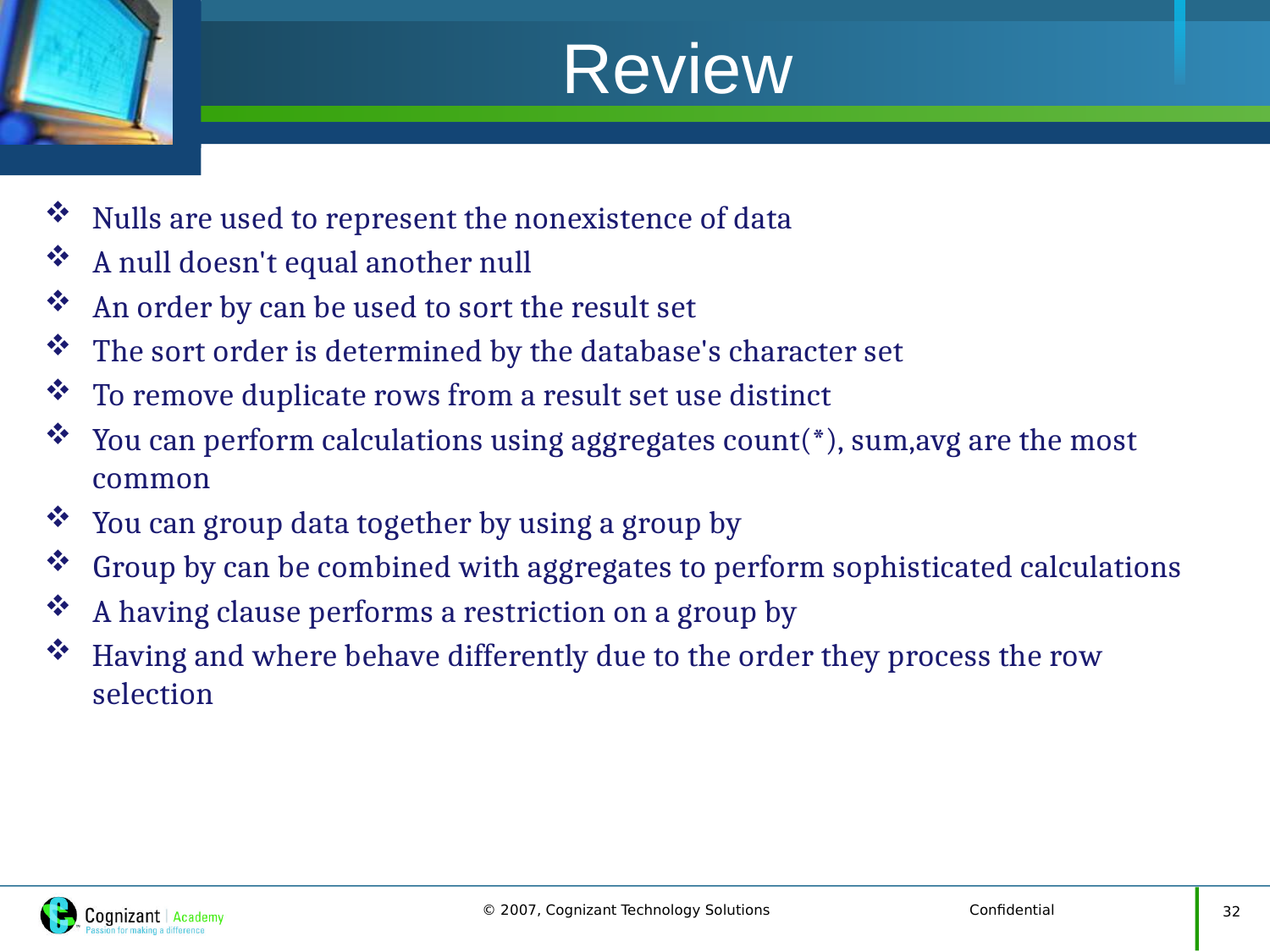

# Review
Nulls are used to represent the nonexistence of data
A null doesn't equal another null
An order by can be used to sort the result set
The sort order is determined by the database's character set
To remove duplicate rows from a result set use distinct
You can perform calculations using aggregates count(*), sum,avg are the most common
You can group data together by using a group by
Group by can be combined with aggregates to perform sophisticated calculations
A having clause performs a restriction on a group by
Having and where behave differently due to the order they process the row selection
32